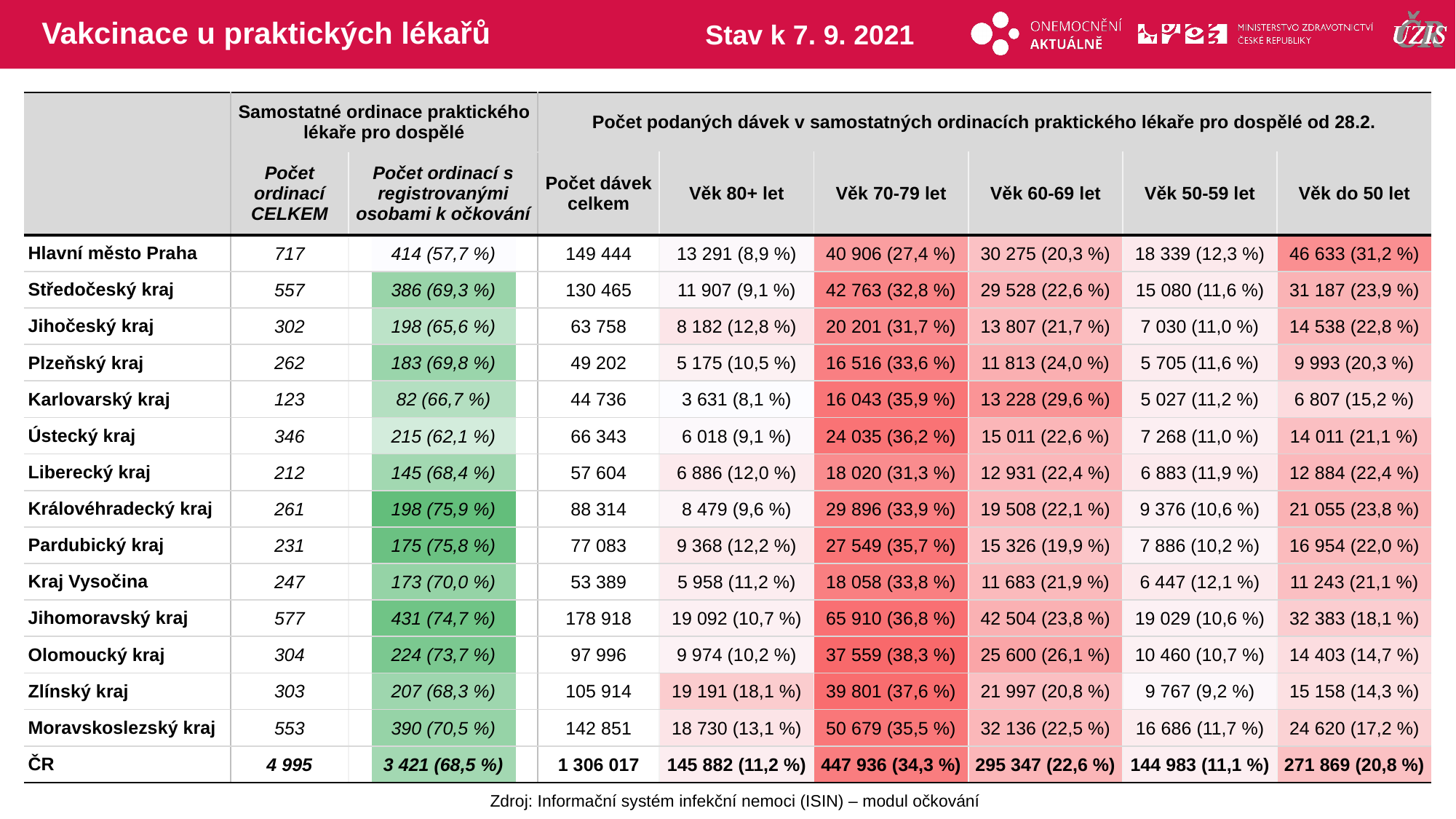

# Vakcinace u praktických lékařů
Stav k 7. 9. 2021
|  | Samostatné ordinace praktického lékaře pro dospělé |  | Počet podaných dávek v samostatných ordinacích praktického lékaře pro dospělé od 28.2. |  |  |  |  |  |
| --- | --- | --- | --- | --- | --- | --- | --- | --- |
|  | Počet ordinací CELKEM | Počet ordinací s registrovanými osobami k očkování | Počet dávek celkem | Věk 80+ let | Věk 70-79 let | Věk 60-69 let | Věk 50-59 let | Věk do 50 let |
| Hlavní město Praha | 717 | 414 (57,7 %) | 149 444 | 13 291 (8,9 %) | 40 906 (27,4 %) | 30 275 (20,3 %) | 18 339 (12,3 %) | 46 633 (31,2 %) |
| Středočeský kraj | 557 | 386 (69,3 %) | 130 465 | 11 907 (9,1 %) | 42 763 (32,8 %) | 29 528 (22,6 %) | 15 080 (11,6 %) | 31 187 (23,9 %) |
| Jihočeský kraj | 302 | 198 (65,6 %) | 63 758 | 8 182 (12,8 %) | 20 201 (31,7 %) | 13 807 (21,7 %) | 7 030 (11,0 %) | 14 538 (22,8 %) |
| Plzeňský kraj | 262 | 183 (69,8 %) | 49 202 | 5 175 (10,5 %) | 16 516 (33,6 %) | 11 813 (24,0 %) | 5 705 (11,6 %) | 9 993 (20,3 %) |
| Karlovarský kraj | 123 | 82 (66,7 %) | 44 736 | 3 631 (8,1 %) | 16 043 (35,9 %) | 13 228 (29,6 %) | 5 027 (11,2 %) | 6 807 (15,2 %) |
| Ústecký kraj | 346 | 215 (62,1 %) | 66 343 | 6 018 (9,1 %) | 24 035 (36,2 %) | 15 011 (22,6 %) | 7 268 (11,0 %) | 14 011 (21,1 %) |
| Liberecký kraj | 212 | 145 (68,4 %) | 57 604 | 6 886 (12,0 %) | 18 020 (31,3 %) | 12 931 (22,4 %) | 6 883 (11,9 %) | 12 884 (22,4 %) |
| Královéhradecký kraj | 261 | 198 (75,9 %) | 88 314 | 8 479 (9,6 %) | 29 896 (33,9 %) | 19 508 (22,1 %) | 9 376 (10,6 %) | 21 055 (23,8 %) |
| Pardubický kraj | 231 | 175 (75,8 %) | 77 083 | 9 368 (12,2 %) | 27 549 (35,7 %) | 15 326 (19,9 %) | 7 886 (10,2 %) | 16 954 (22,0 %) |
| Kraj Vysočina | 247 | 173 (70,0 %) | 53 389 | 5 958 (11,2 %) | 18 058 (33,8 %) | 11 683 (21,9 %) | 6 447 (12,1 %) | 11 243 (21,1 %) |
| Jihomoravský kraj | 577 | 431 (74,7 %) | 178 918 | 19 092 (10,7 %) | 65 910 (36,8 %) | 42 504 (23,8 %) | 19 029 (10,6 %) | 32 383 (18,1 %) |
| Olomoucký kraj | 304 | 224 (73,7 %) | 97 996 | 9 974 (10,2 %) | 37 559 (38,3 %) | 25 600 (26,1 %) | 10 460 (10,7 %) | 14 403 (14,7 %) |
| Zlínský kraj | 303 | 207 (68,3 %) | 105 914 | 19 191 (18,1 %) | 39 801 (37,6 %) | 21 997 (20,8 %) | 9 767 (9,2 %) | 15 158 (14,3 %) |
| Moravskoslezský kraj | 553 | 390 (70,5 %) | 142 851 | 18 730 (13,1 %) | 50 679 (35,5 %) | 32 136 (22,5 %) | 16 686 (11,7 %) | 24 620 (17,2 %) |
| ČR | 4 995 | 3 421 (68,5 %) | 1 306 017 | 145 882 (11,2 %) | 447 936 (34,3 %) | 295 347 (22,6 %) | 144 983 (11,1 %) | 271 869 (20,8 %) |
|  |  |  |  |  |
| --- | --- | --- | --- | --- |
|  |  |  |  |  |
|  |  |  |  |  |
|  |  |  |  |  |
|  |  |  |  |  |
|  |  |  |  |  |
|  |  |  |  |  |
|  |  |  |  |  |
|  |  |  |  |  |
|  |  |  |  |  |
|  |  |  |  |  |
|  |  |  |  |  |
|  |  |  |  |  |
|  |  |  |  |  |
|  |  |  |  |  |
|  |
| --- |
|  |
|  |
|  |
|  |
|  |
|  |
|  |
|  |
|  |
|  |
|  |
|  |
|  |
|  |
Zdroj: Informační systém infekční nemoci (ISIN) – modul očkování